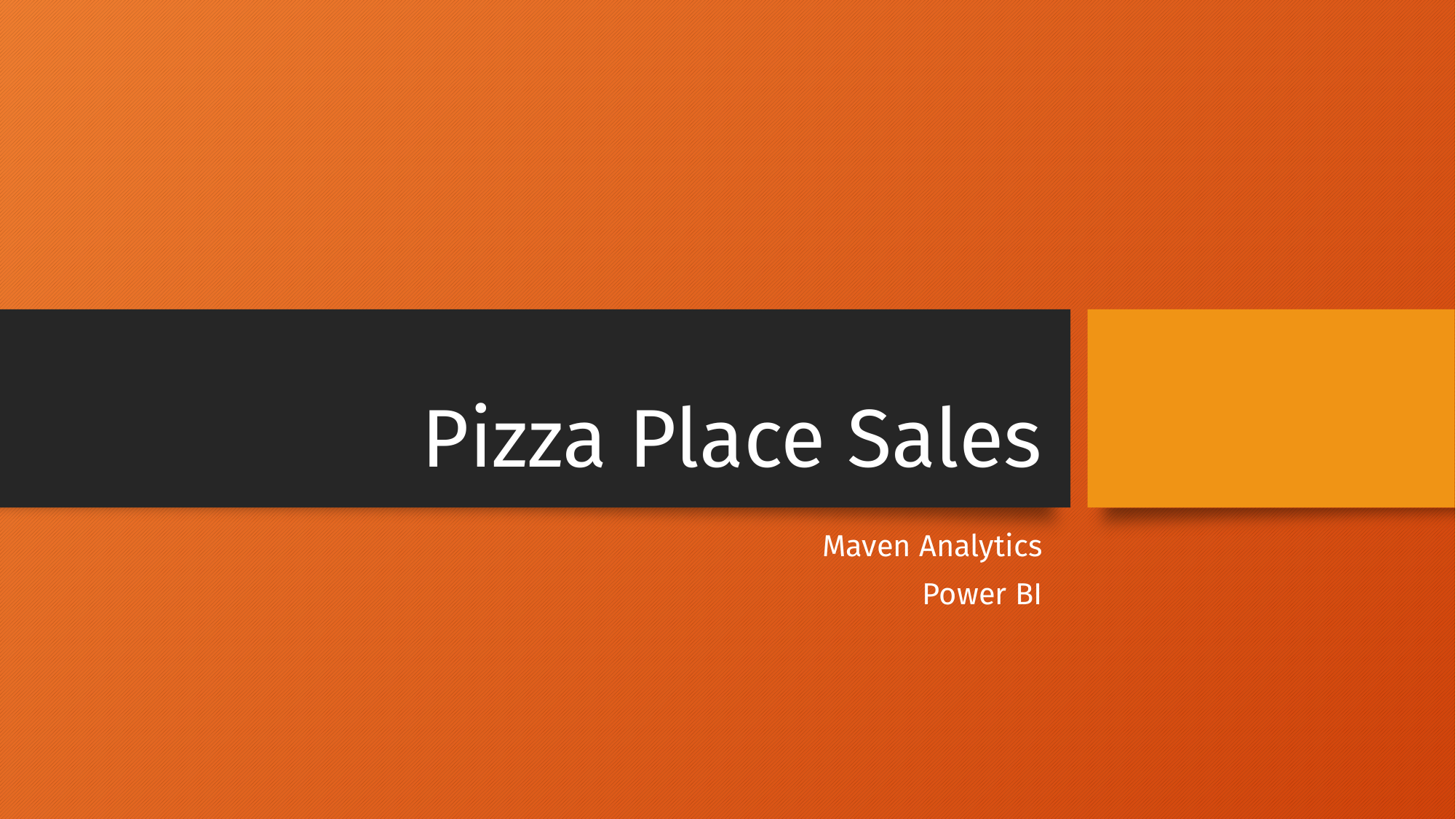

# Pizza Place Sales
Maven Analytics
Power BI